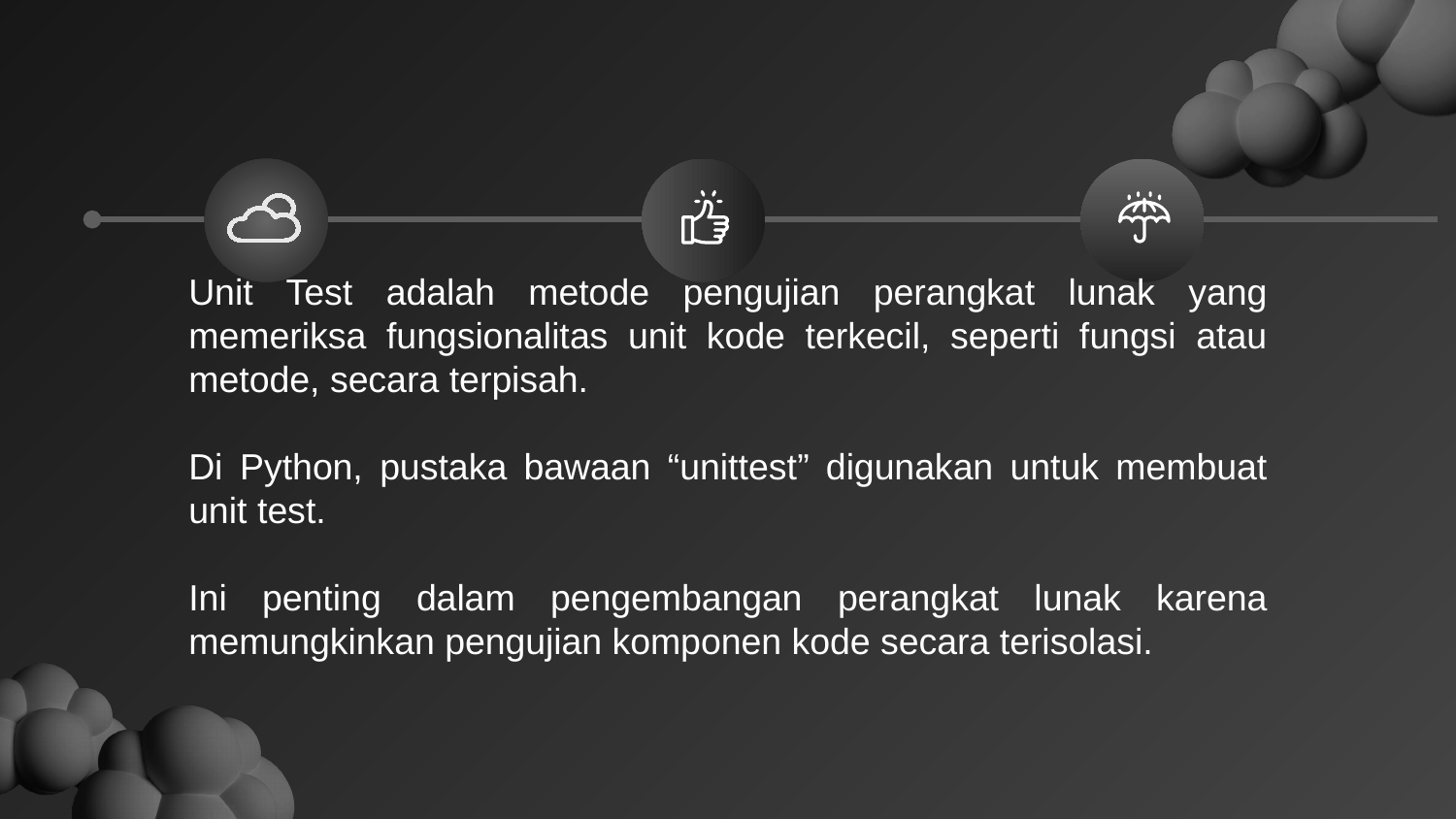

Unit Test adalah metode pengujian perangkat lunak yang memeriksa fungsionalitas unit kode terkecil, seperti fungsi atau metode, secara terpisah.

Di Python, pustaka bawaan “unittest” digunakan untuk membuat unit test.

Ini penting dalam pengembangan perangkat lunak karena memungkinkan pengujian komponen kode secara terisolasi.